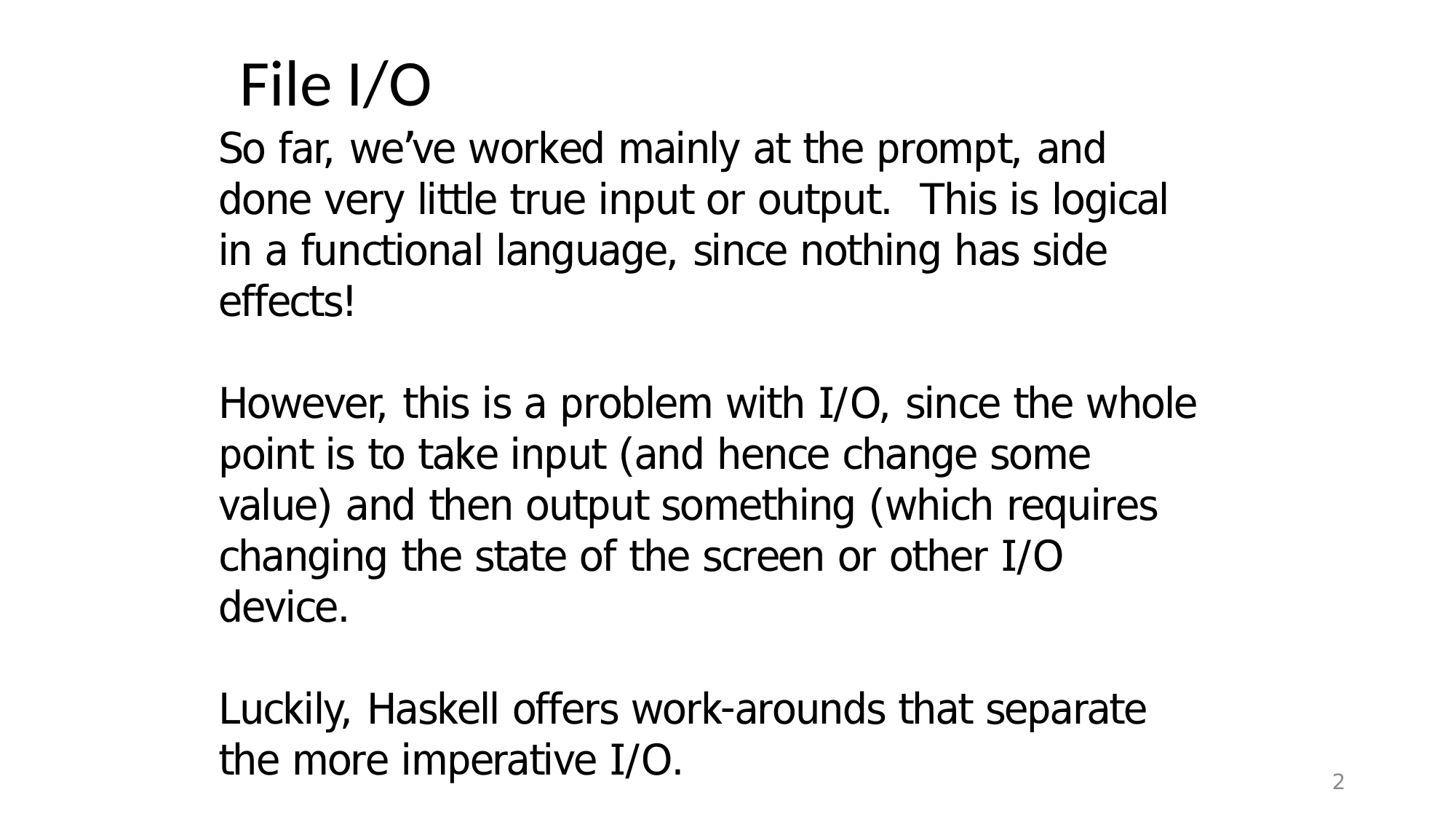

# File I/O
So far, we’ve worked mainly at the prompt, and done very little true input or output.  This is logical in a functional language, since nothing has side effects!

However, this is a problem with I/O, since the whole point is to take input (and hence change some value) and then output something (which requires changing the state of the screen or other I/O device.

Luckily, Haskell offers work-arounds that separate the more imperative I/O.
2